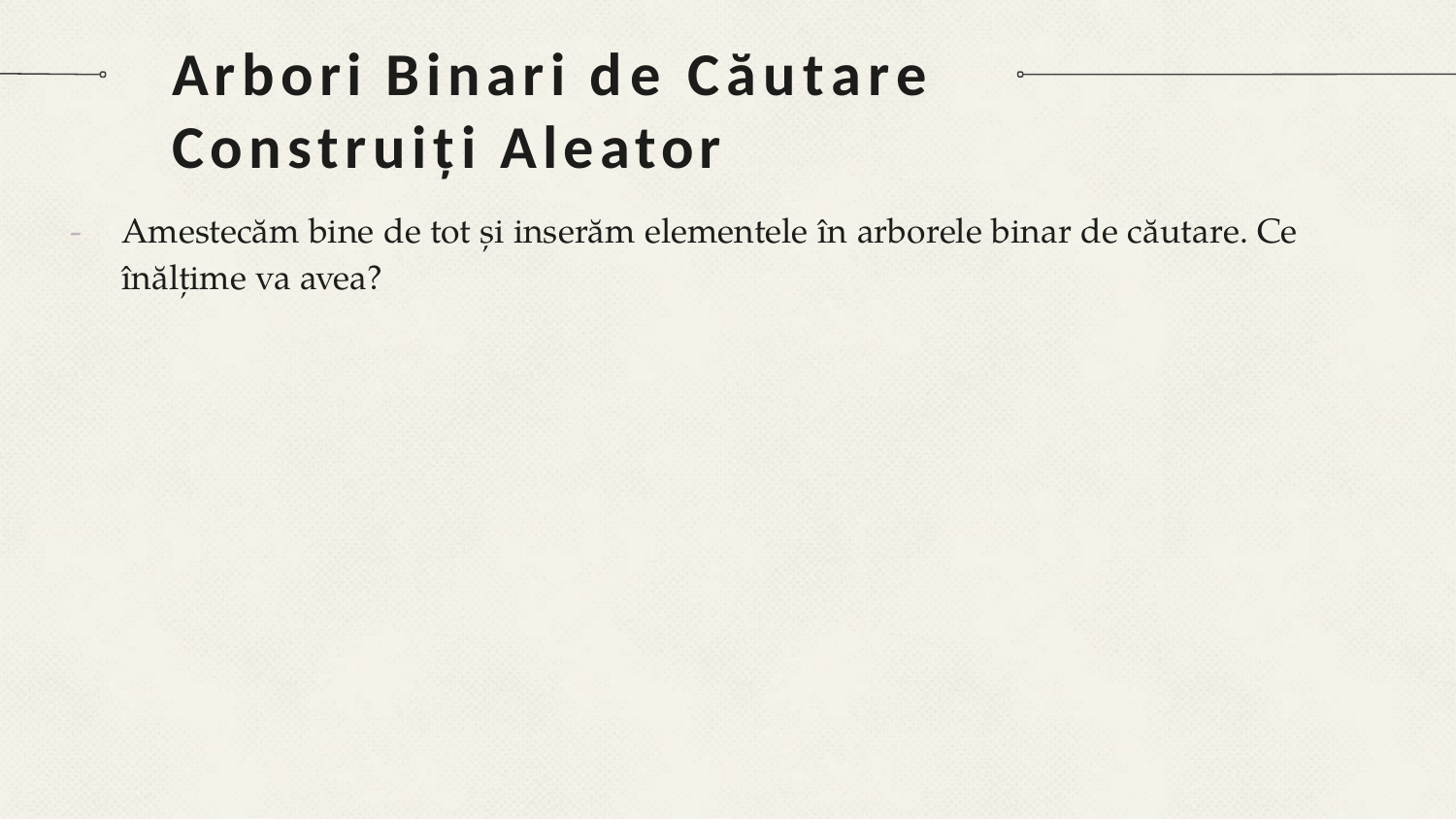

# Arbori Binari de Căutare Construiți Aleator
-	Amestecăm bine de tot și inserăm elementele în arborele binar de căutare. Ce înălțime va avea?